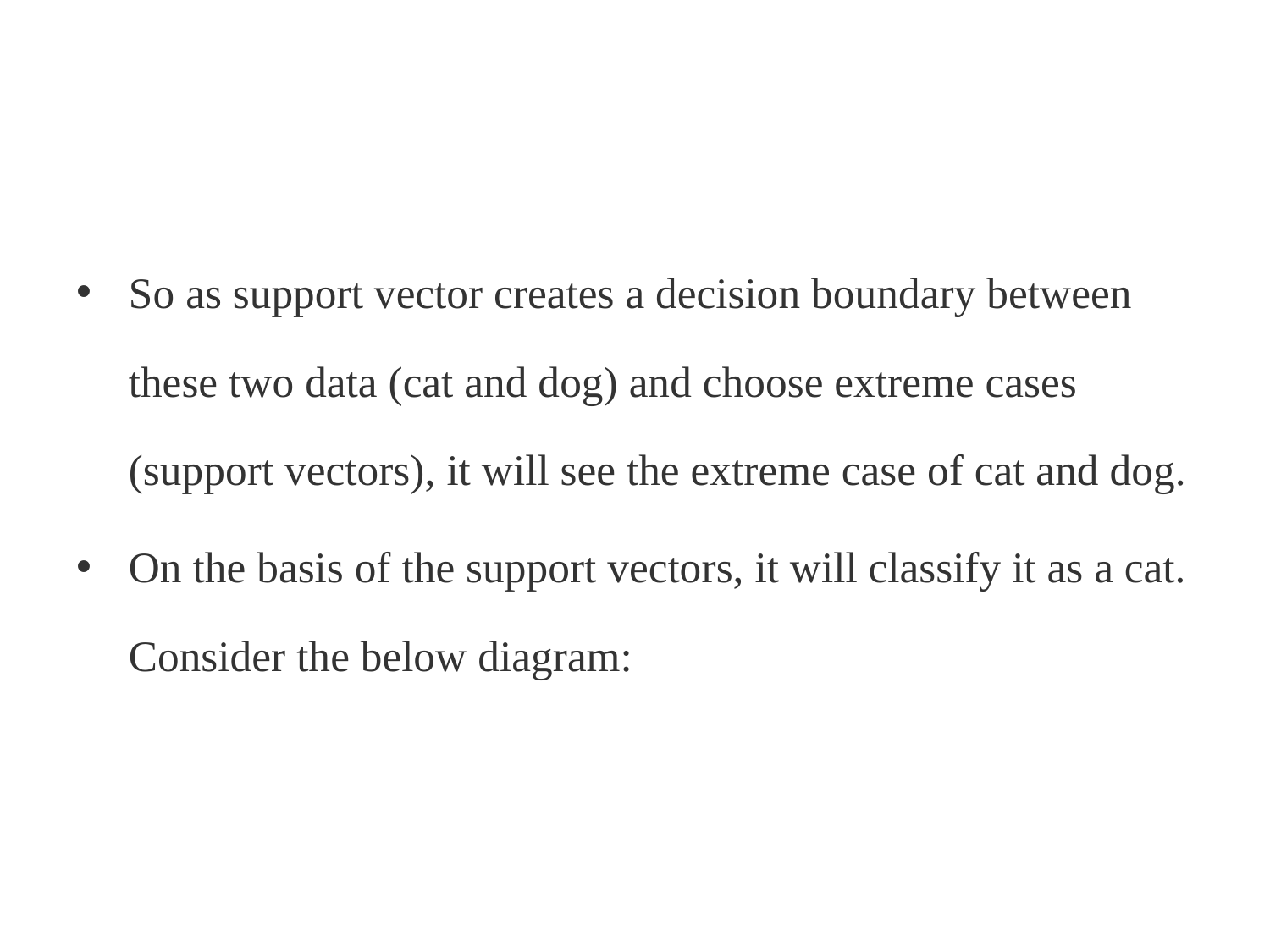

#
So as support vector creates a decision boundary between these two data (cat and dog) and choose extreme cases (support vectors), it will see the extreme case of cat and dog.
On the basis of the support vectors, it will classify it as a cat. Consider the below diagram: